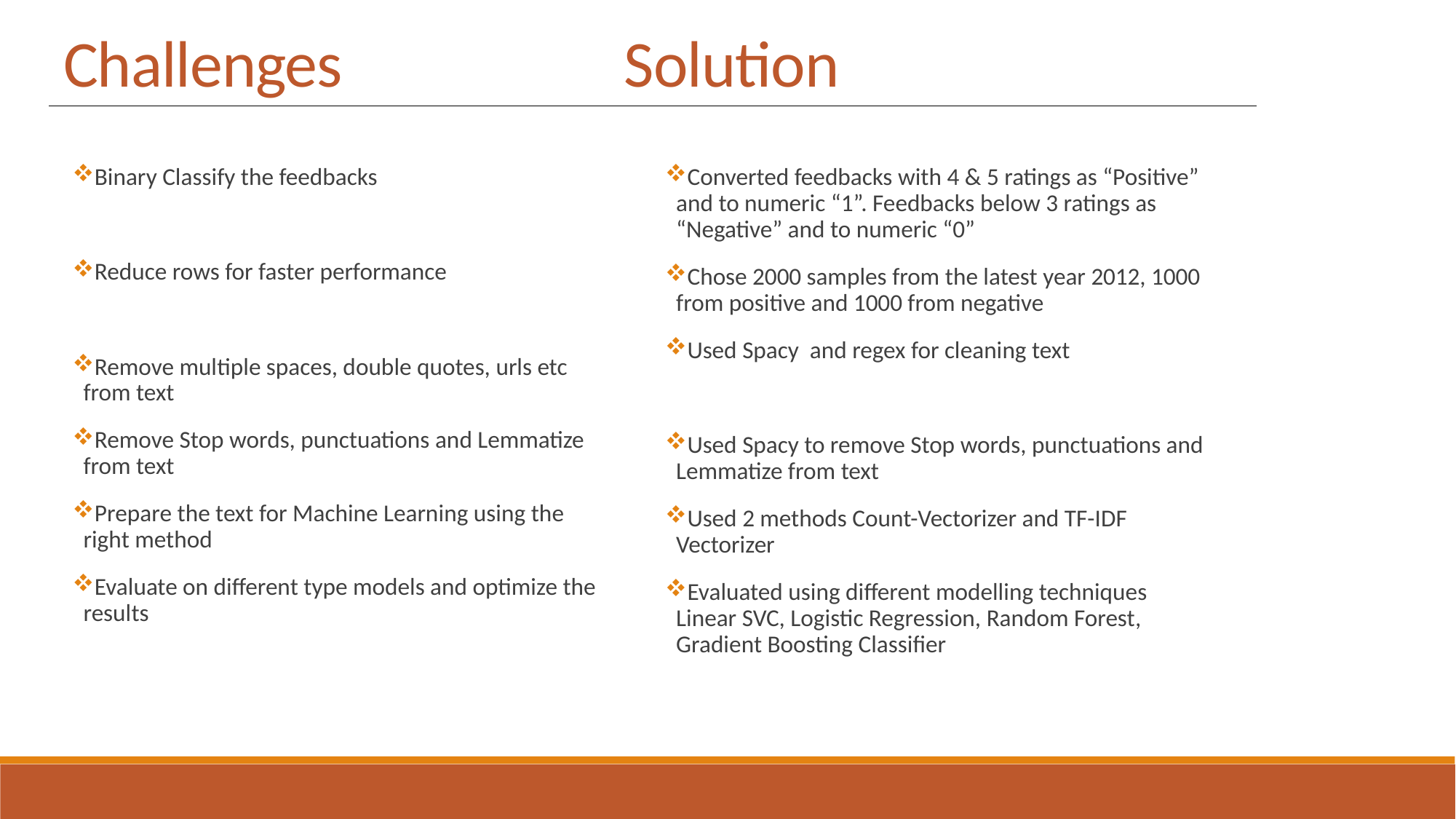

Challenges			     Solution
Binary Classify the feedbacks

Reduce rows for faster performance

Remove multiple spaces, double quotes, urls etc from text
Remove Stop words, punctuations and Lemmatize from text
Prepare the text for Machine Learning using the right method
Evaluate on different type models and optimize the results

Converted feedbacks with 4 & 5 ratings as “Positive” and to numeric “1”. Feedbacks below 3 ratings as “Negative” and to numeric “0”
Chose 2000 samples from the latest year 2012, 1000 from positive and 1000 from negative
Used Spacy  and regex for cleaning text

Used Spacy to remove Stop words, punctuations and Lemmatize from text
Used 2 methods Count-Vectorizer and TF-IDF Vectorizer
Evaluated using different modelling techniques Linear SVC, Logistic Regression, Random Forest, Gradient Boosting Classifier